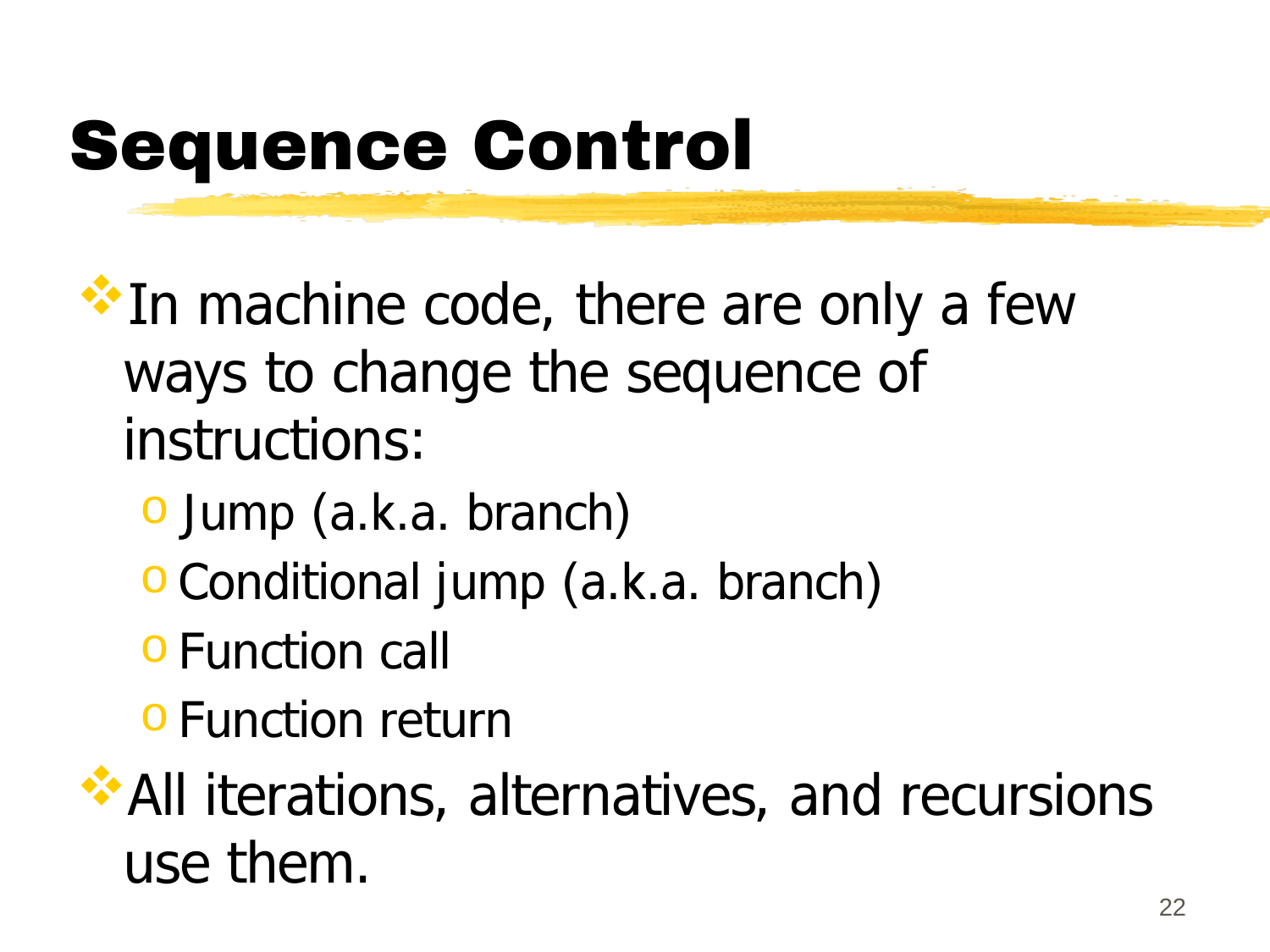

# Sequence Control
In machine code, there are only a few ways to change the sequence of instructions:
Jump (a.k.a. branch)
Conditional jump (a.k.a. branch)
Function call
Function return
All iterations, alternatives, and recursions use them.
22